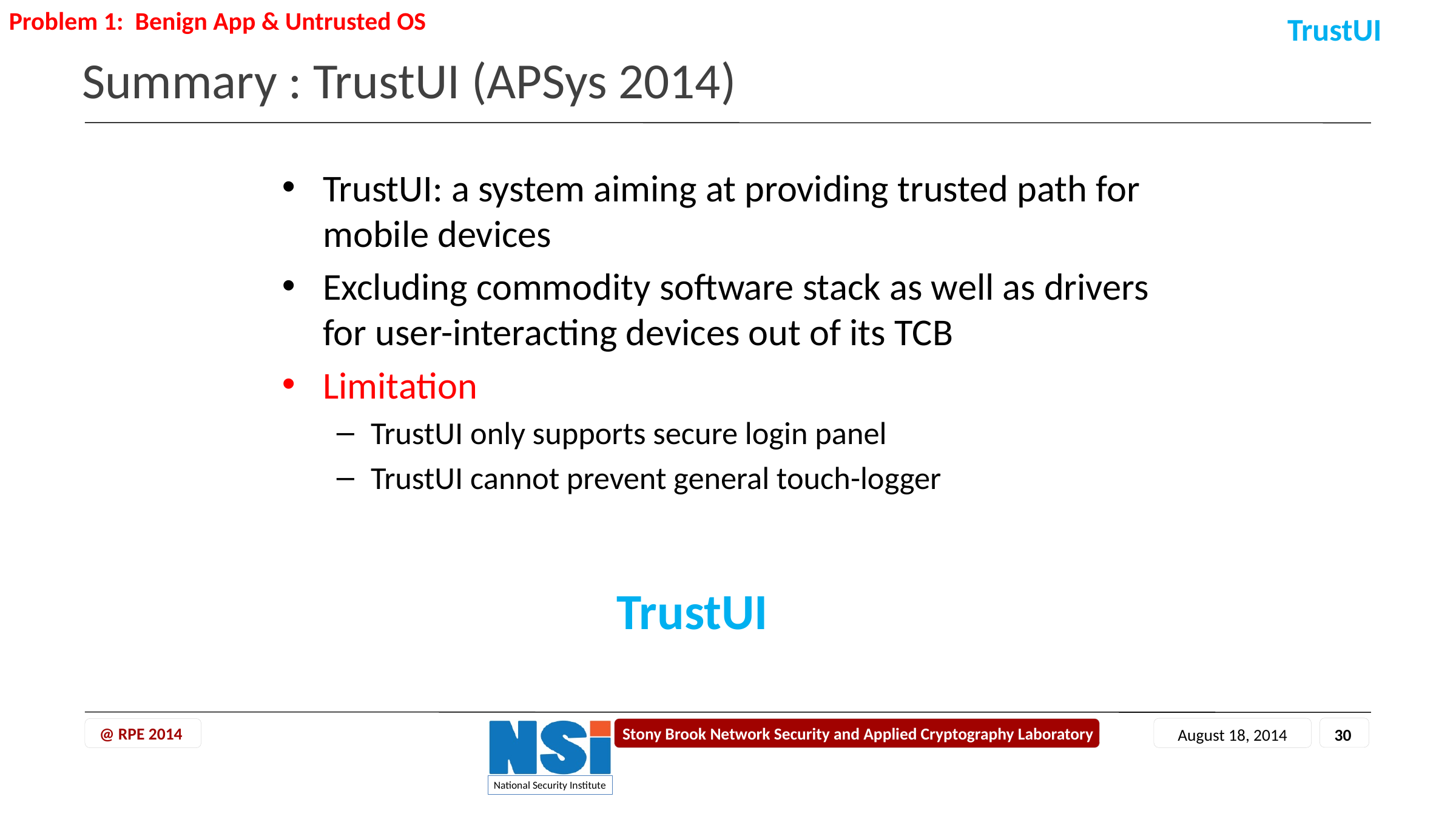

Problem 1:  Benign App & Untrusted OS
TrustUI
# Summary : TrustUI (APSys 2014)
TrustUI: a system aiming at providing trusted path for mobile devices
Excluding commodity software stack as well as drivers for user-interacting devices out of its TCB
Limitation
TrustUI only supports secure login panel
TrustUI cannot prevent general touch-logger
TrustUI